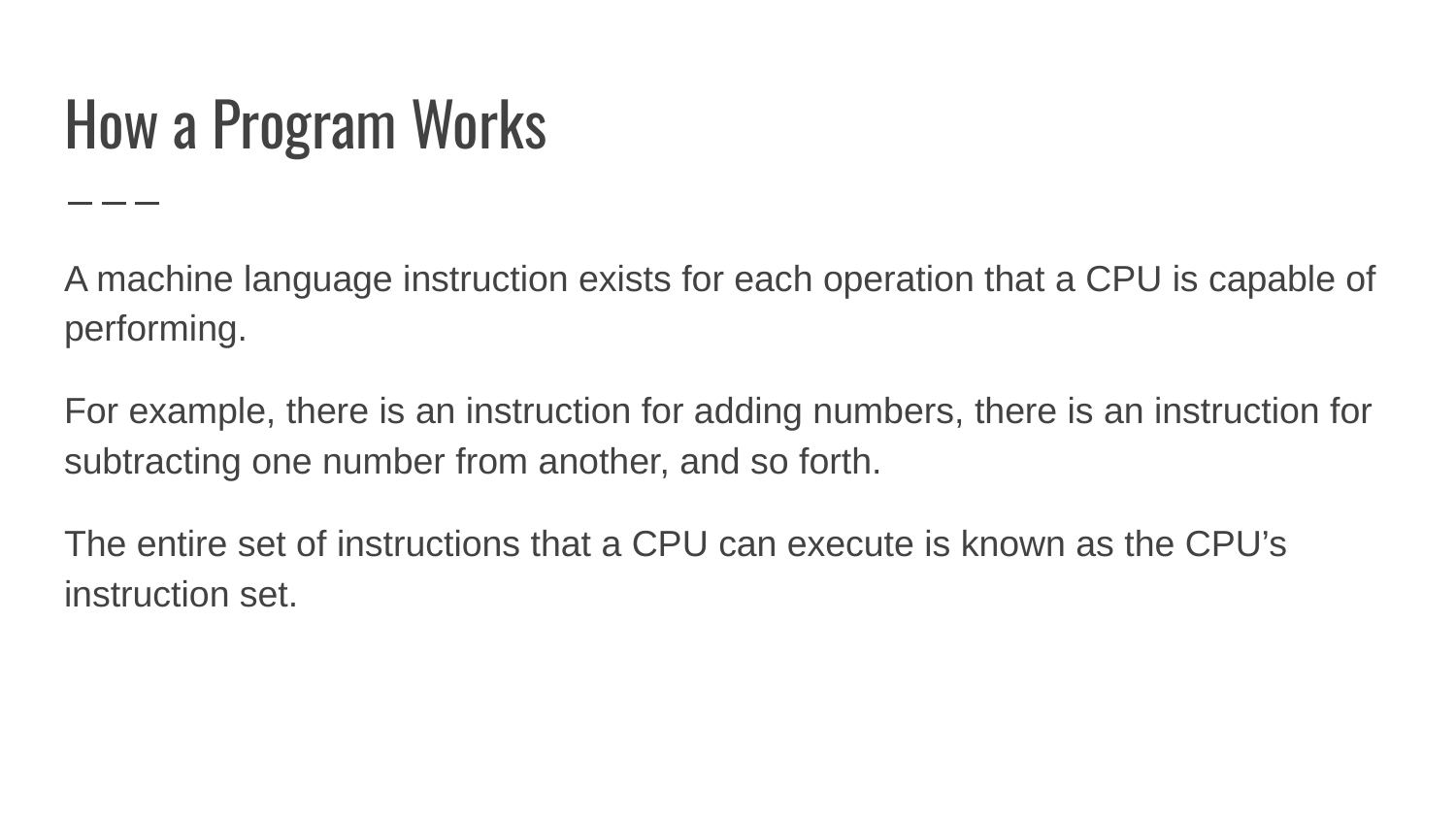

# How a Program Works
A machine language instruction exists for each operation that a CPU is capable of performing.
For example, there is an instruction for adding numbers, there is an instruction for subtracting one number from another, and so forth.
The entire set of instructions that a CPU can execute is known as the CPU’s instruction set.